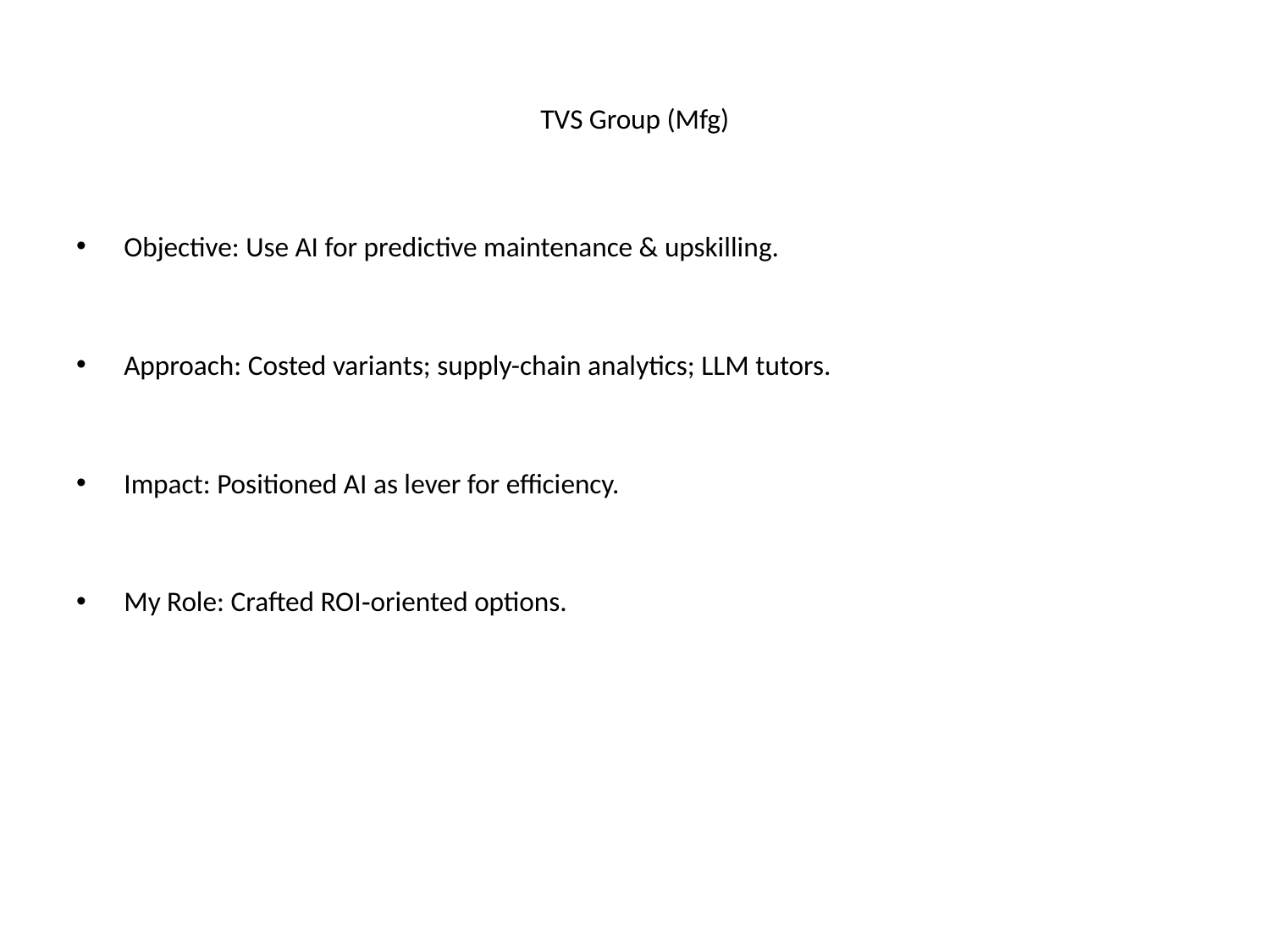

# TVS Group (Mfg)
Objective: Use AI for predictive maintenance & upskilling.

Approach: Costed variants; supply-chain analytics; LLM tutors.

Impact: Positioned AI as lever for efficiency.

My Role: Crafted ROI‑oriented options.